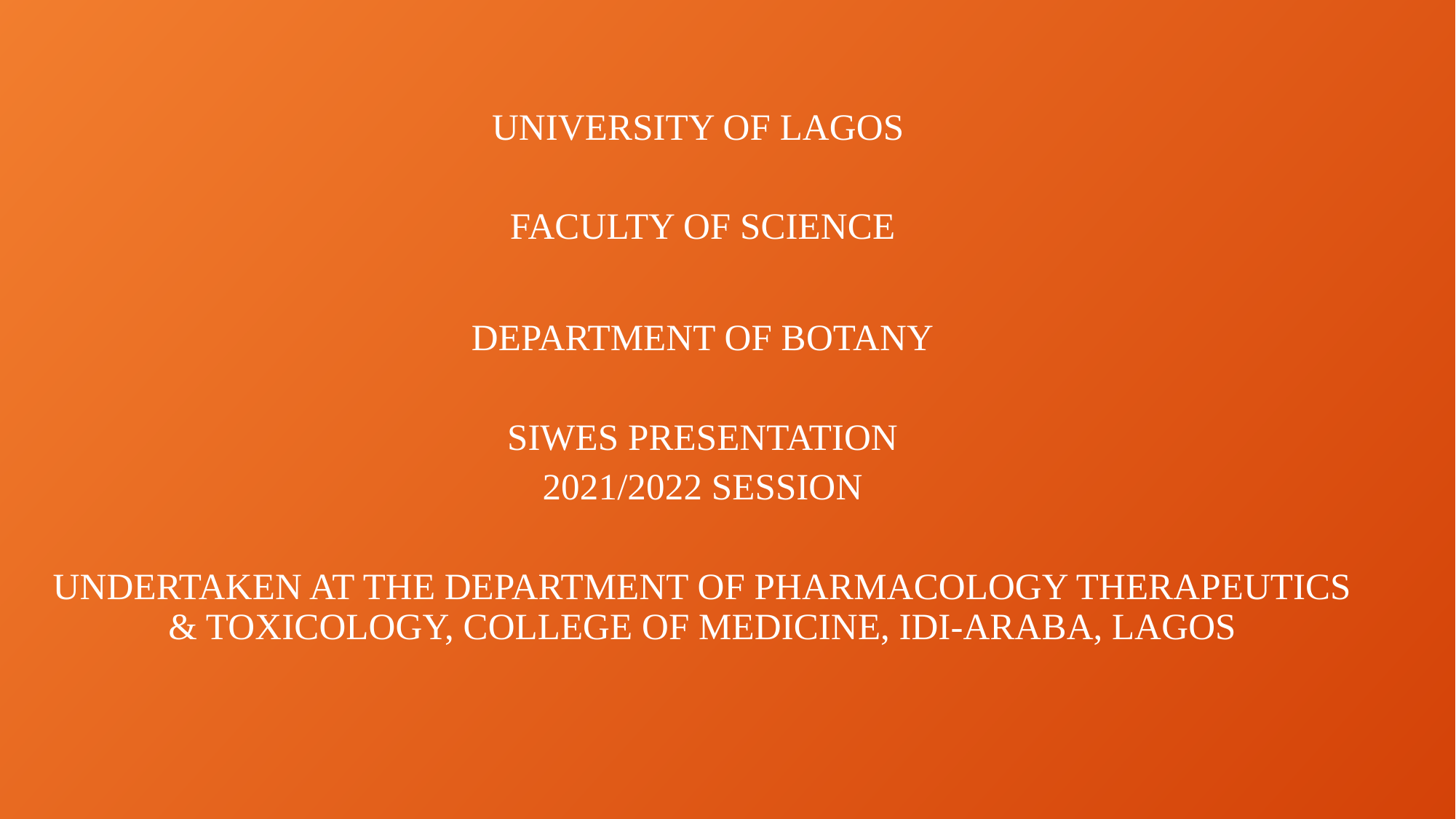

UNIVERSITY OF LAGOS

FACULTY OF SCIENCE

DEPARTMENT OF BOTANY

SIWES PRESENTATION
2021/2022 SESSION

UNDERTAKEN AT THE DEPARTMENT OF PHARMACOLOGY THERAPEUTICS & TOXICOLOGY, COLLEGE OF MEDICINE, IDI-ARABA, LAGOS